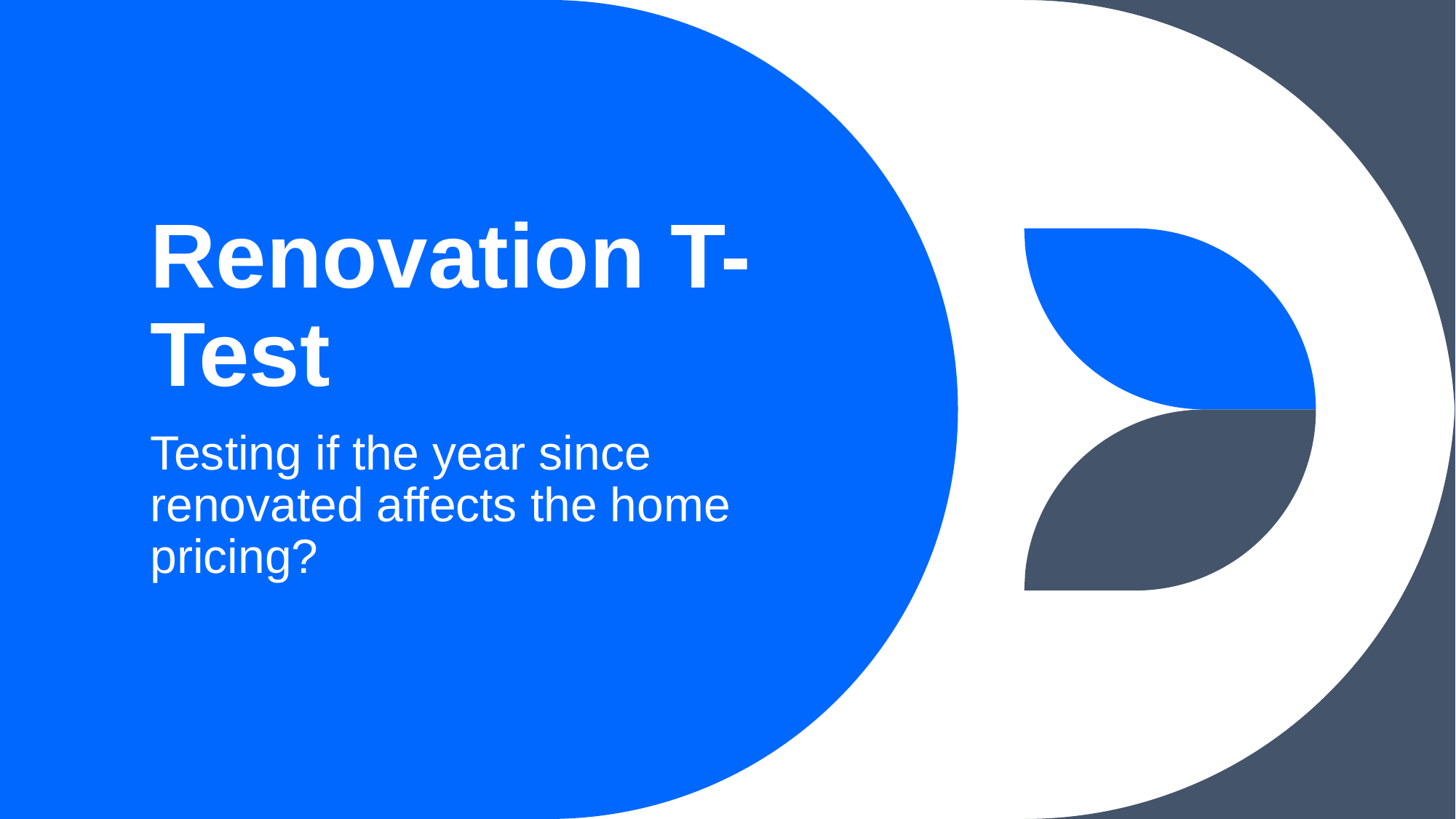

# Renovation T-Test
Testing if the year since renovated affects the home pricing?